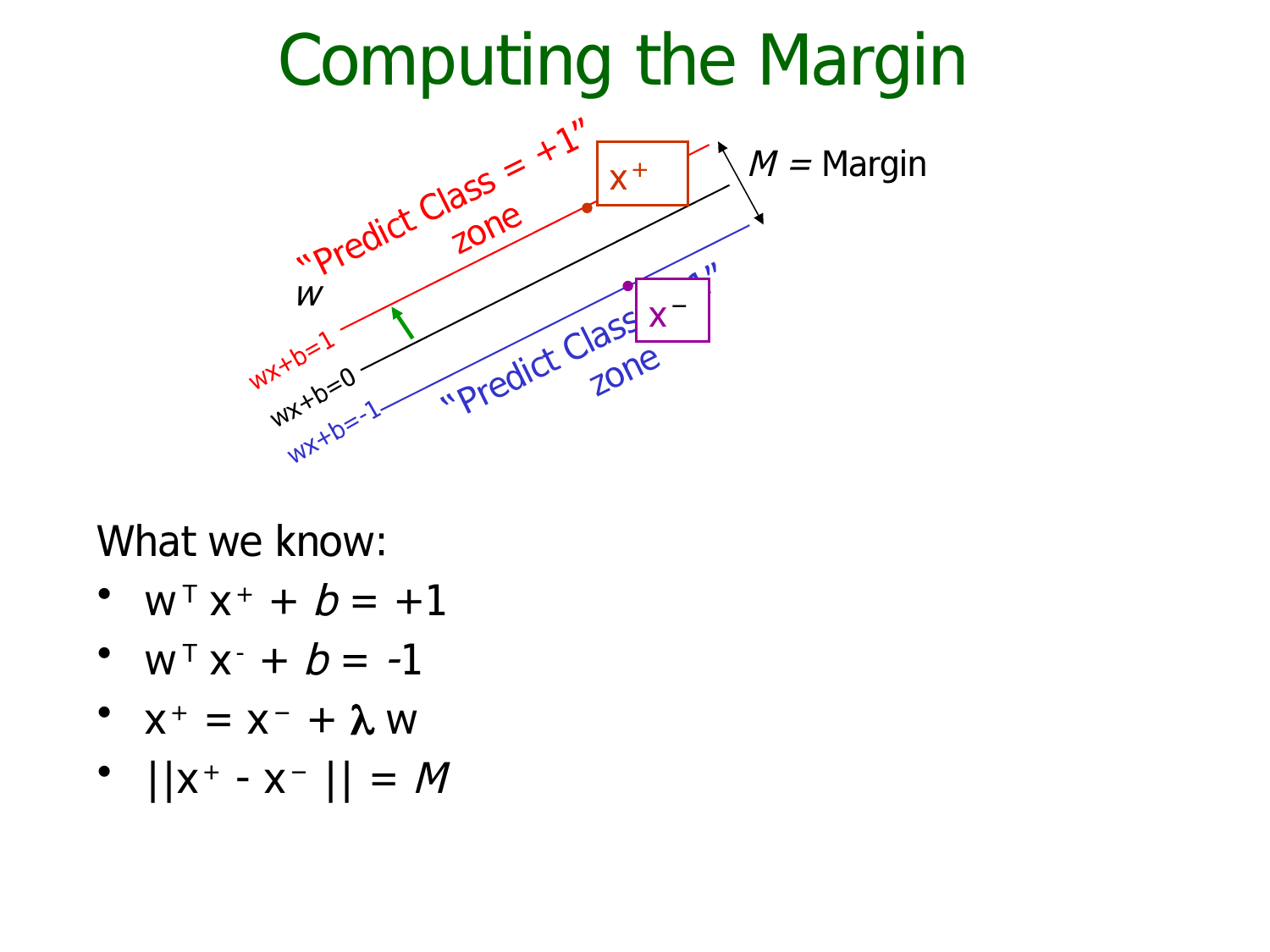

# Computing the Margin
M = Margin

x+
“Predict Class = +1” zone

w

x−

“Predict Class = -1” zone

wx+b=1
wx+b=0
wx+b=-1
What we know:
wT x+ + b = +1
wT x- + b = -1
x+ = x− + λ w
||x+ - x− || = M